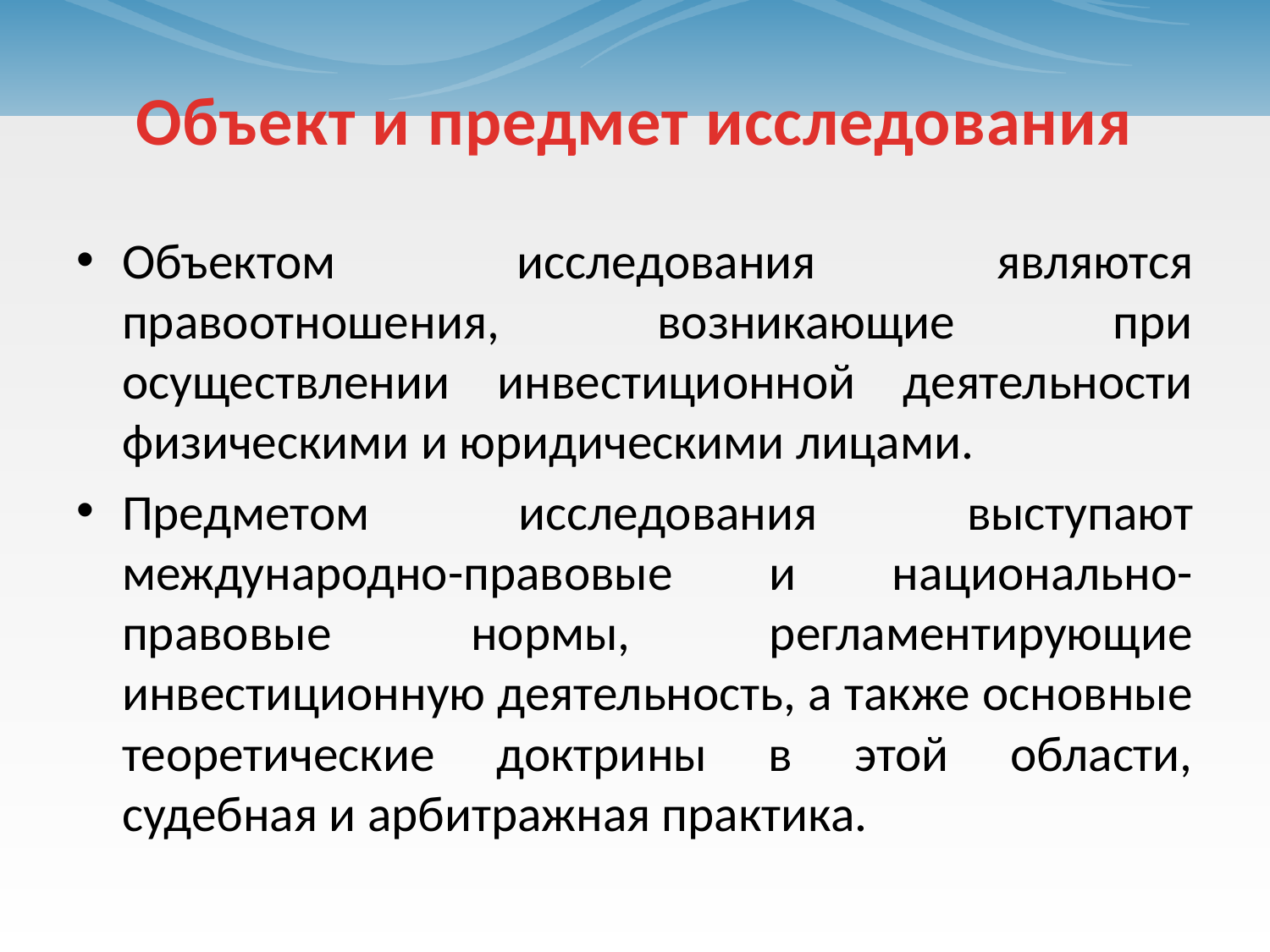

# Объект и предмет исследования
Объектом исследования являются правоотношения, возникающие при осуществлении инвестиционной деятельности физическими и юридическими лицами.
Предметом исследования выступают международно-правовые и национально-правовые нормы, регламентирующие инвестиционную деятельность, а также основные теоретические доктрины в этой области, судебная и арбитражная практика.